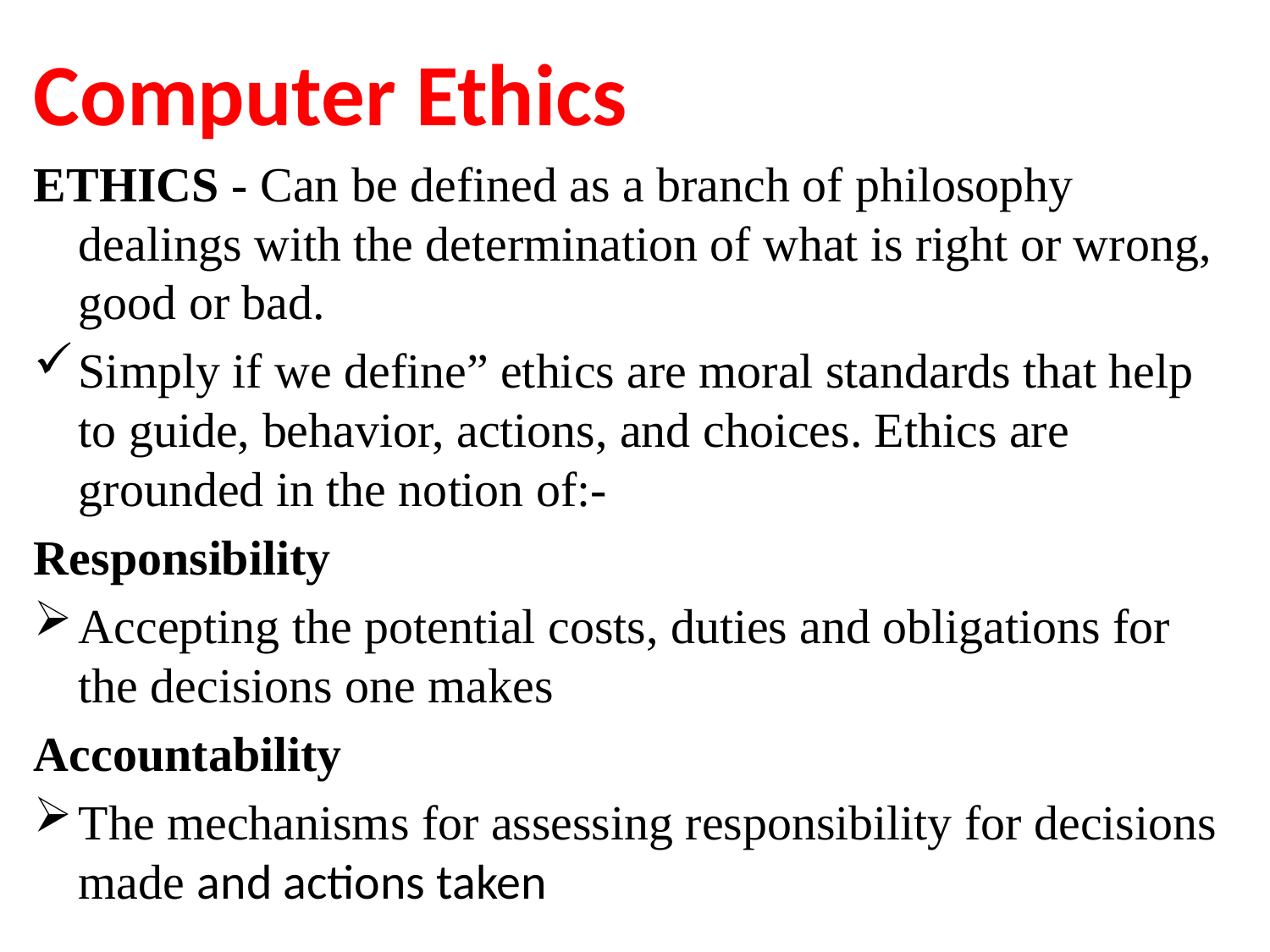

Computer Ethics
ETHICS - Can be defined as a branch of philosophy dealings with the determination of what is right or wrong, good or bad.
Simply if we define” ethics are moral standards that help to guide, behavior, actions, and choices. Ethics are grounded in the notion of:-
Responsibility
Accepting the potential costs, duties and obligations for the decisions one makes
Accountability
The mechanisms for assessing responsibility for decisions made and actions taken